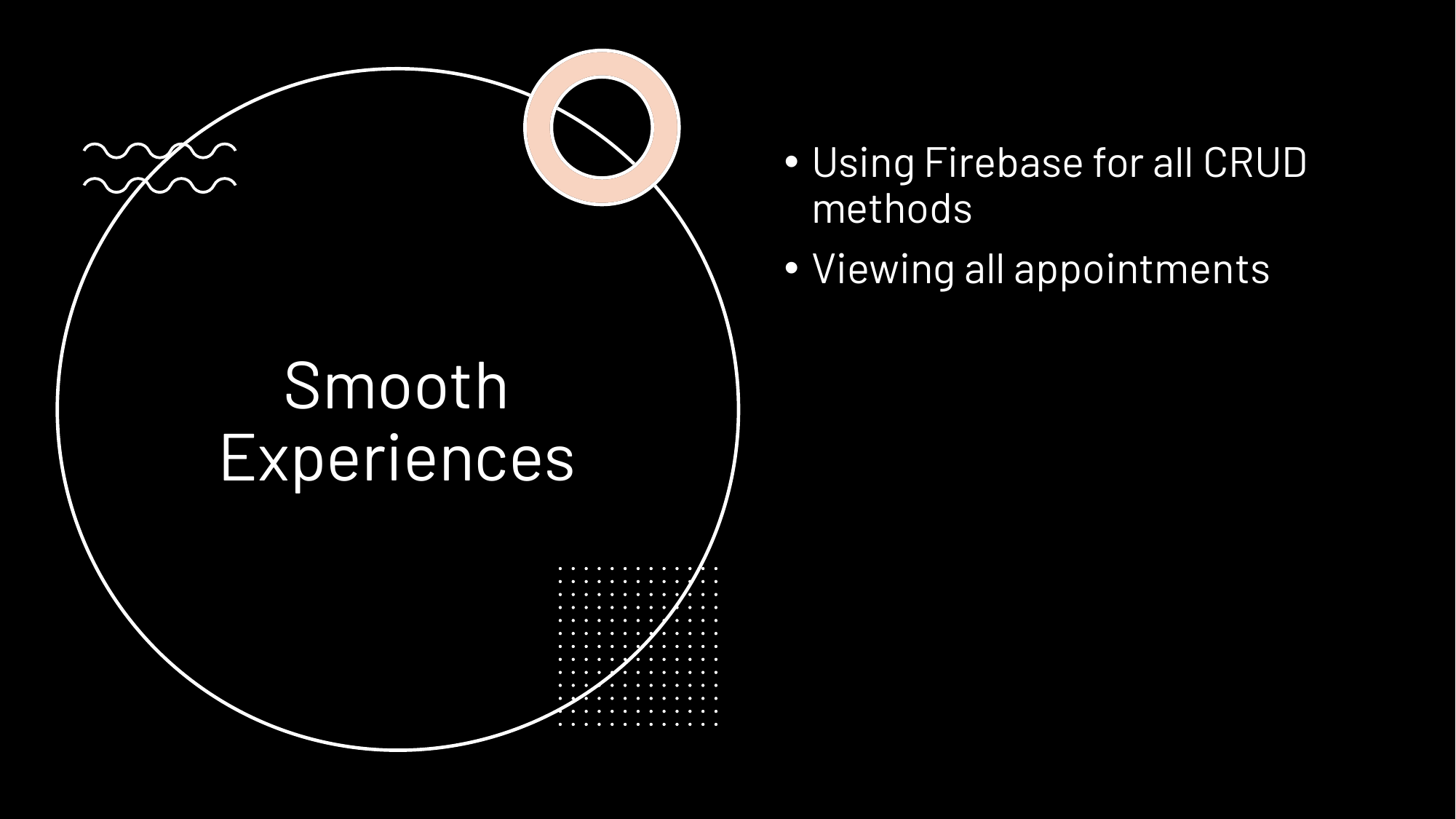

Using Firebase for all CRUD methods
Viewing all appointments

# Smooth Experiences